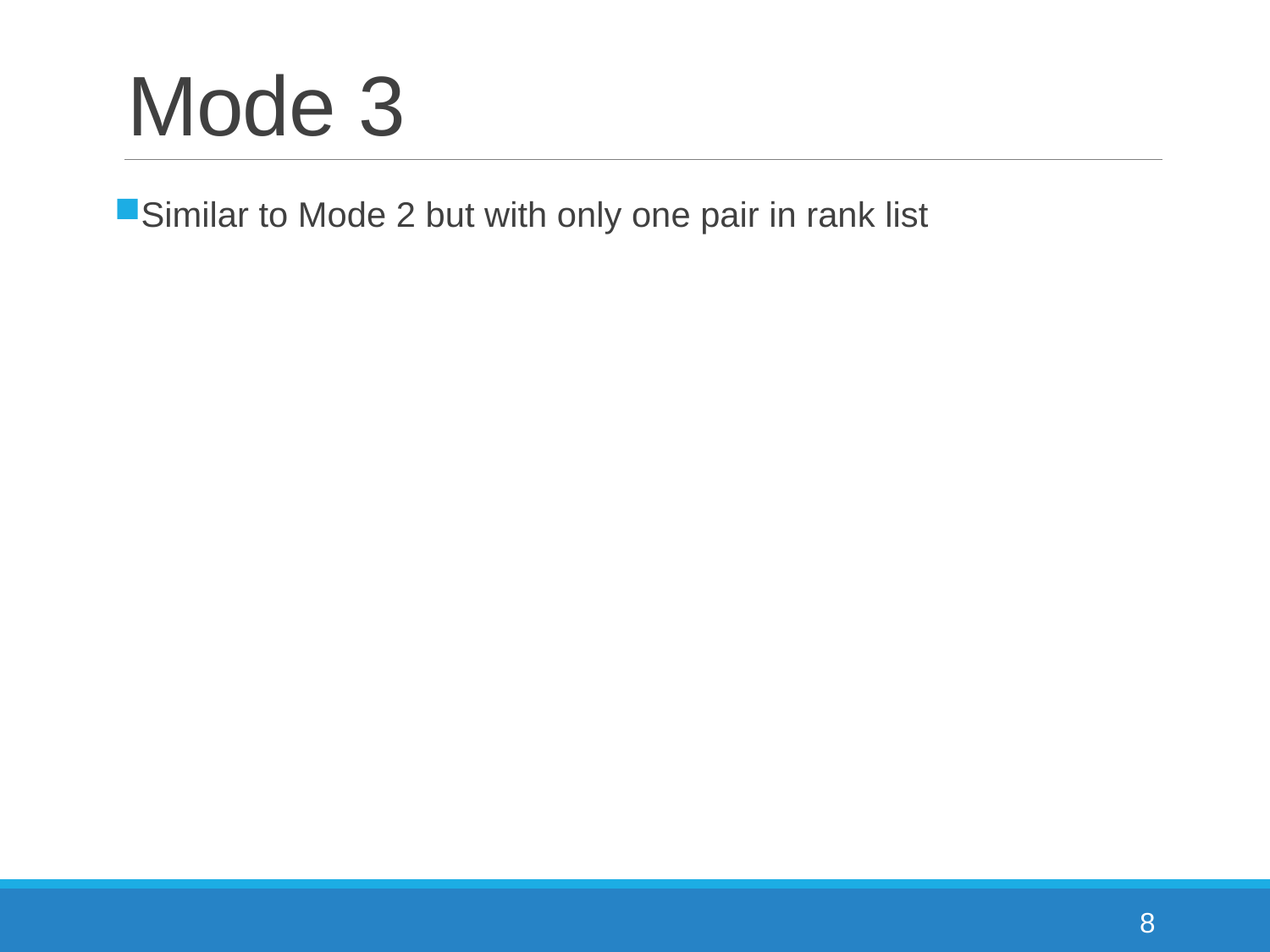

# Mode 3
Similar to Mode 2 but with only one pair in rank list
8